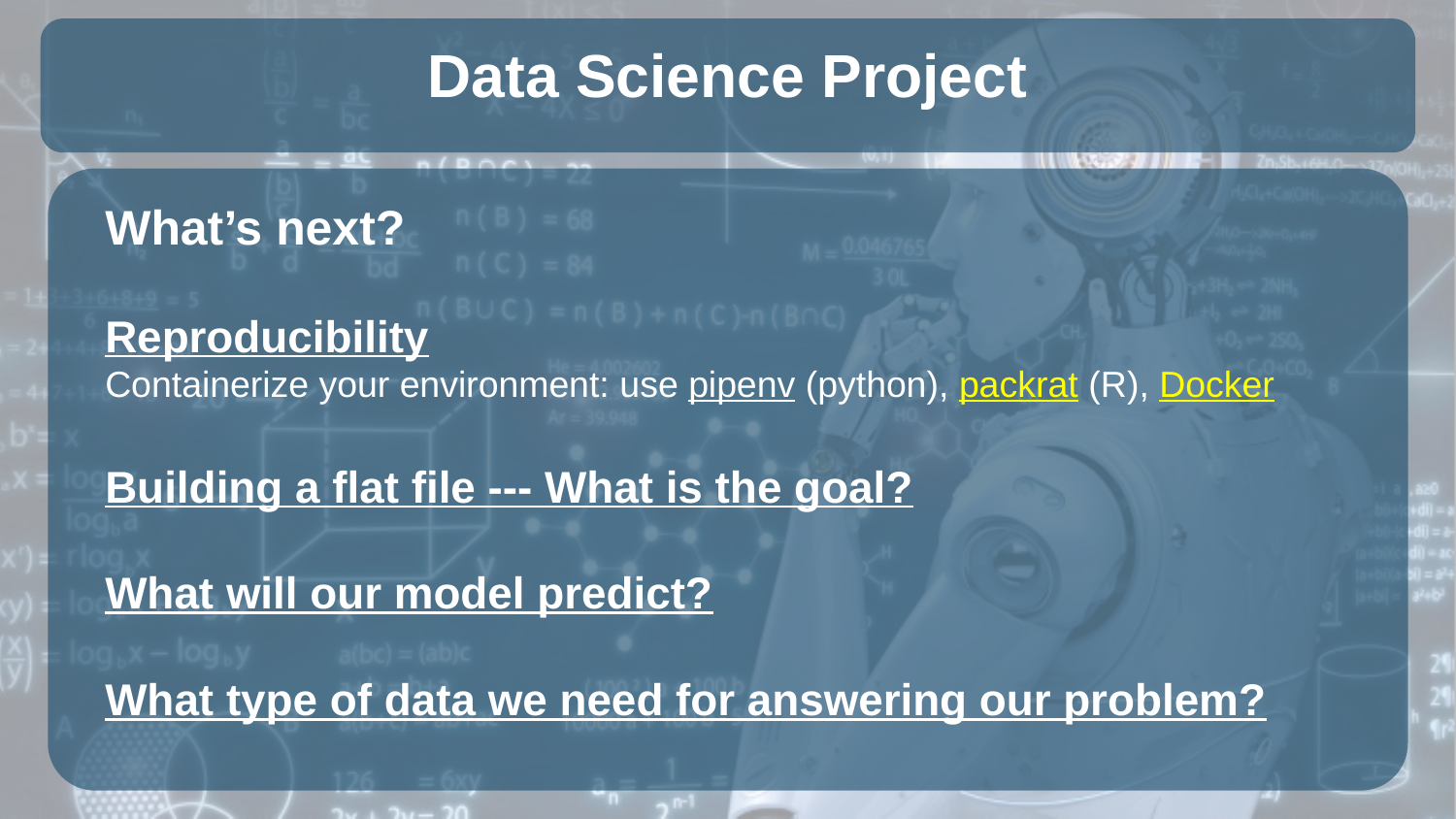

Data Science Project
What’s next?

Reproducibility
Containerize your environment: use pipenv (python), packrat (R), Docker

Building a flat file --- What is the goal?

What will our model predict?

What type of data we need for answering our problem?